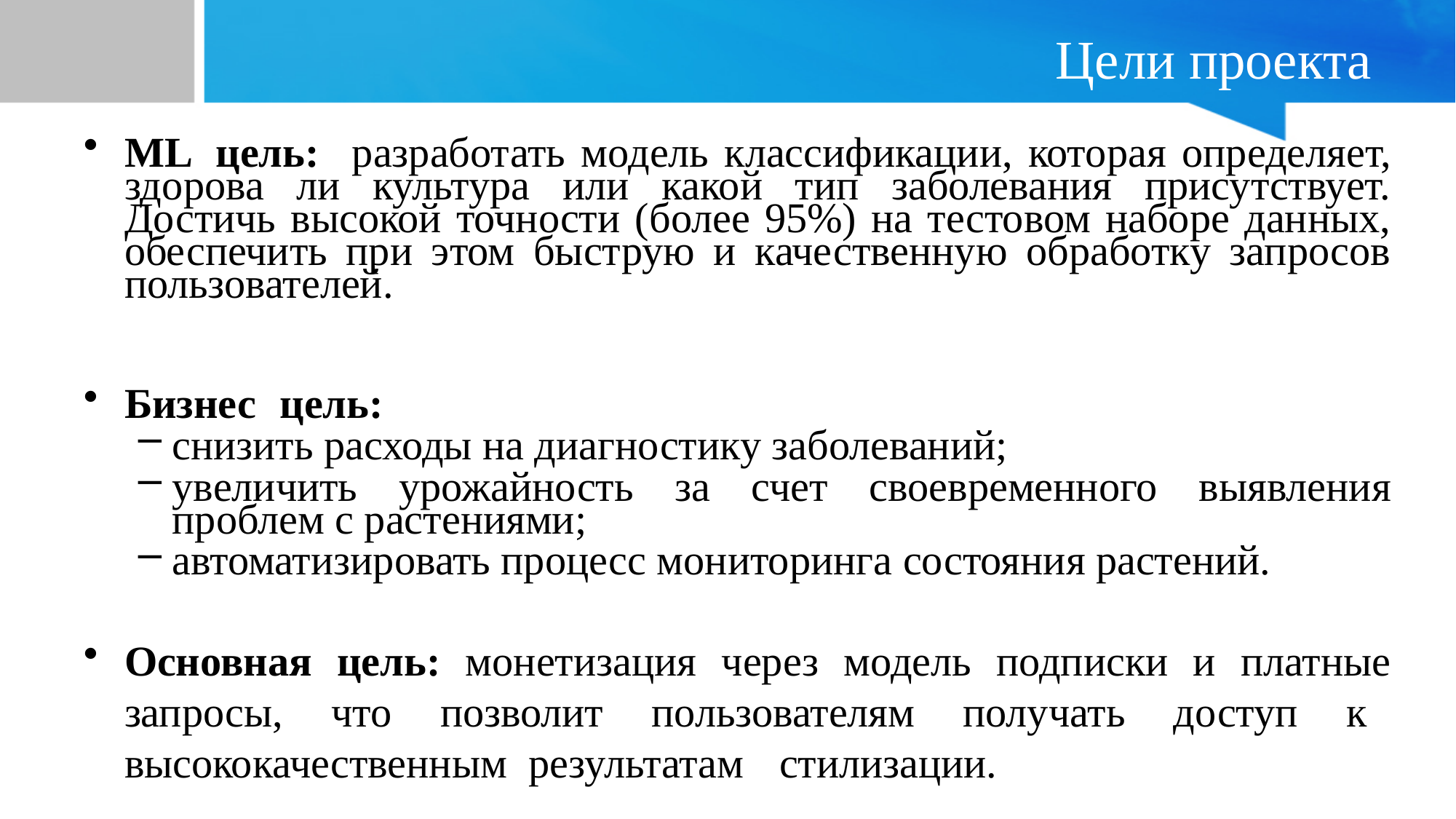

# Цели проекта
ML цель:  разработать модель классификации, которая определяет, здорова ли культура или какой тип заболевания присутствует. Достичь высокой точности (более 95%) на тестовом наборе данных, обеспечить при этом быструю и качественную обработку запросов пользователей.

Бизнес  цель:
снизить расходы на диагностику заболеваний;
увеличить урожайность за счет своевременного выявления проблем с растениями;
автоматизировать процесс мониторинга состояния растений.

Основная цель: монетизация через модель подписки и платные запросы,  что  позволит  пользователям  получать  доступ  к  высококачественным  результатам 	стилизации.